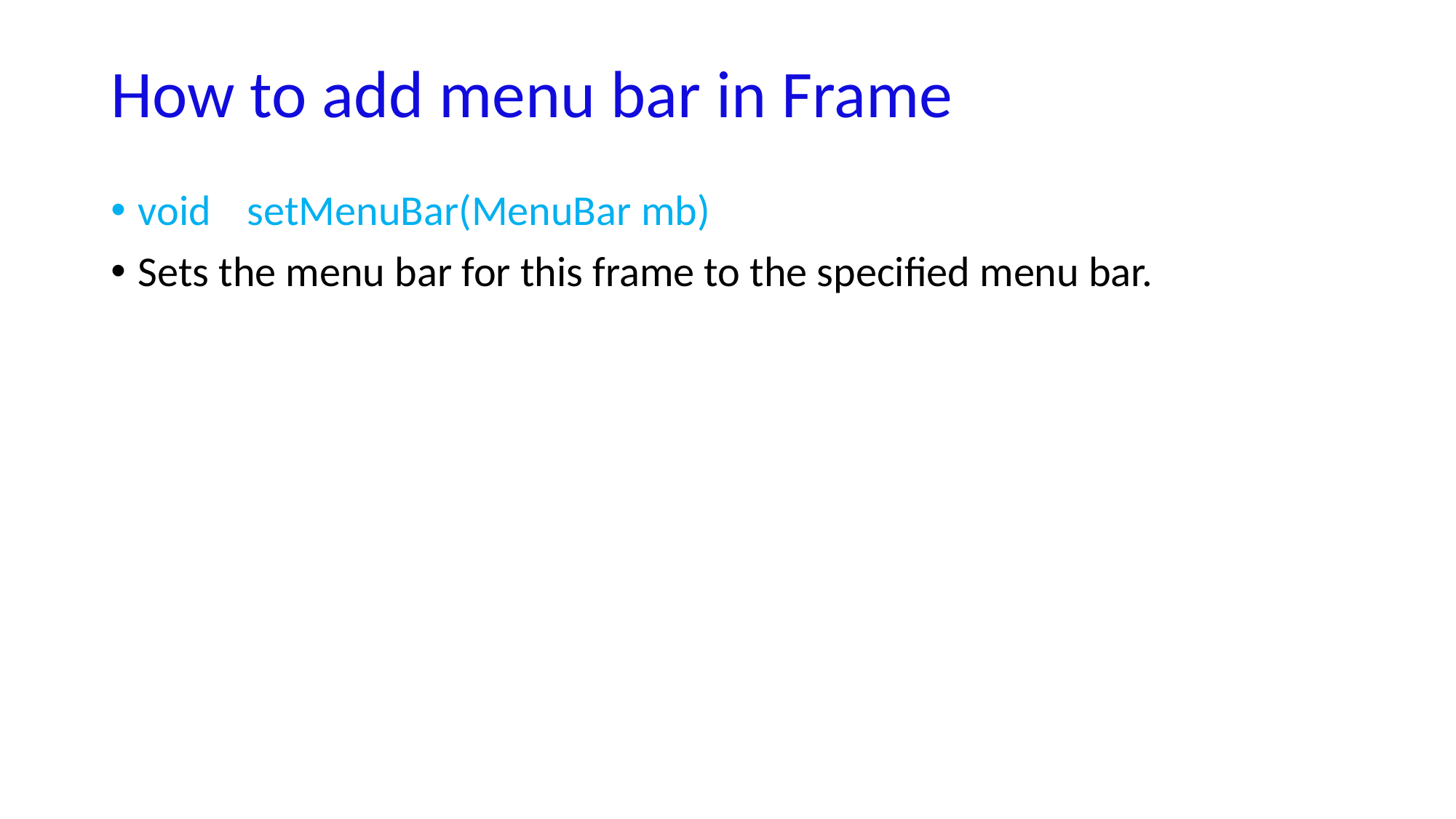

# How to add menu bar in Frame
void	setMenuBar(MenuBar mb)
Sets the menu bar for this frame to the specified menu bar.